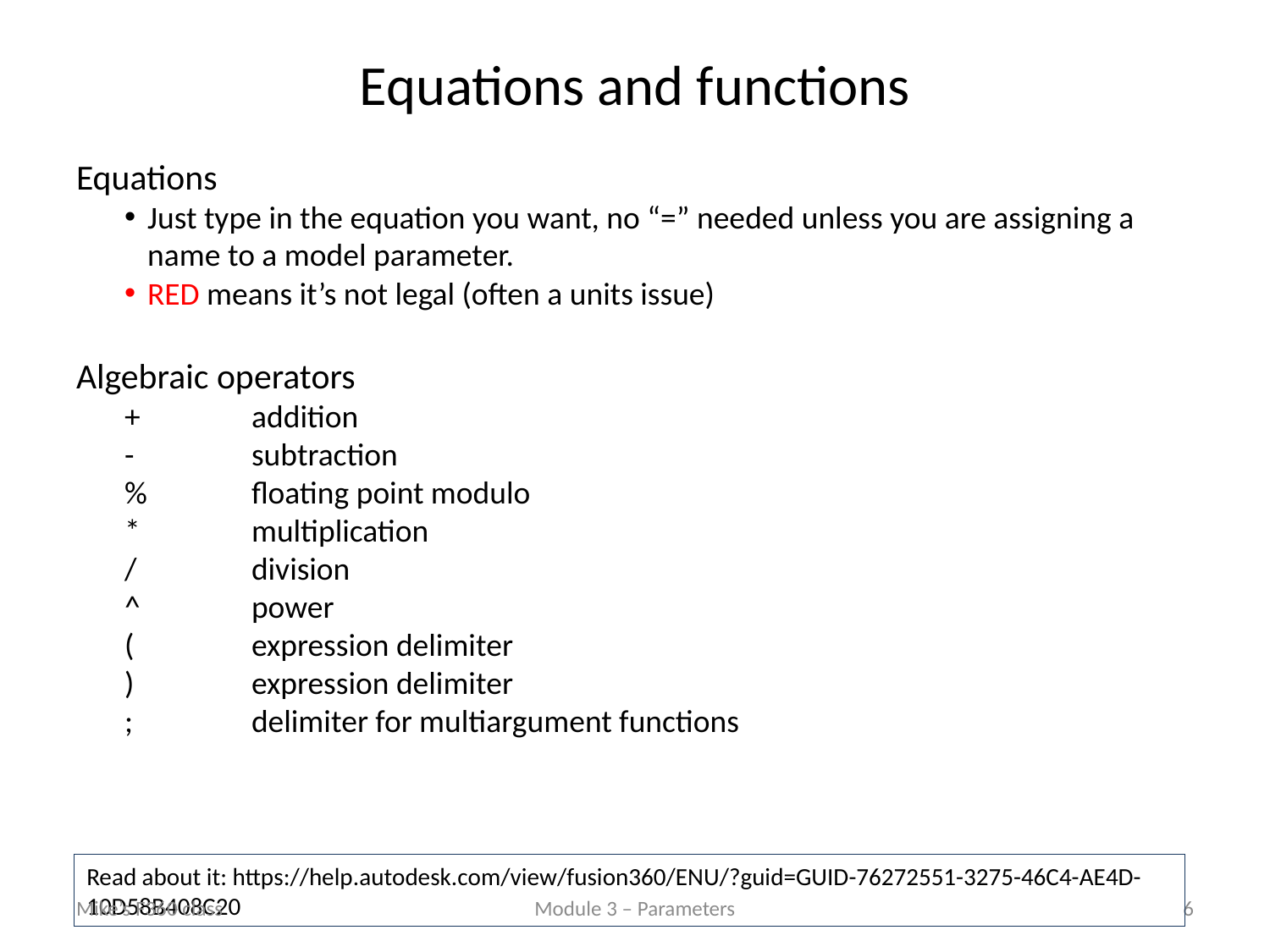

# Equations and functions
Equations
Just type in the equation you want, no “=” needed unless you are assigning a name to a model parameter.
RED means it’s not legal (often a units issue)

Algebraic operators
+ 	addition
- 	subtraction
% 	floating point modulo
* 	multiplication
/ 	division
^ 	power
( 	expression delimiter
)	expression delimiter
; 	delimiter for multiargument functions

Read about it: https://help.autodesk.com/view/fusion360/ENU/?guid=GUID-76272551-3275-46C4-AE4D-10D58B408C20
Mike’s F360 class
Module 3 – Parameters
6